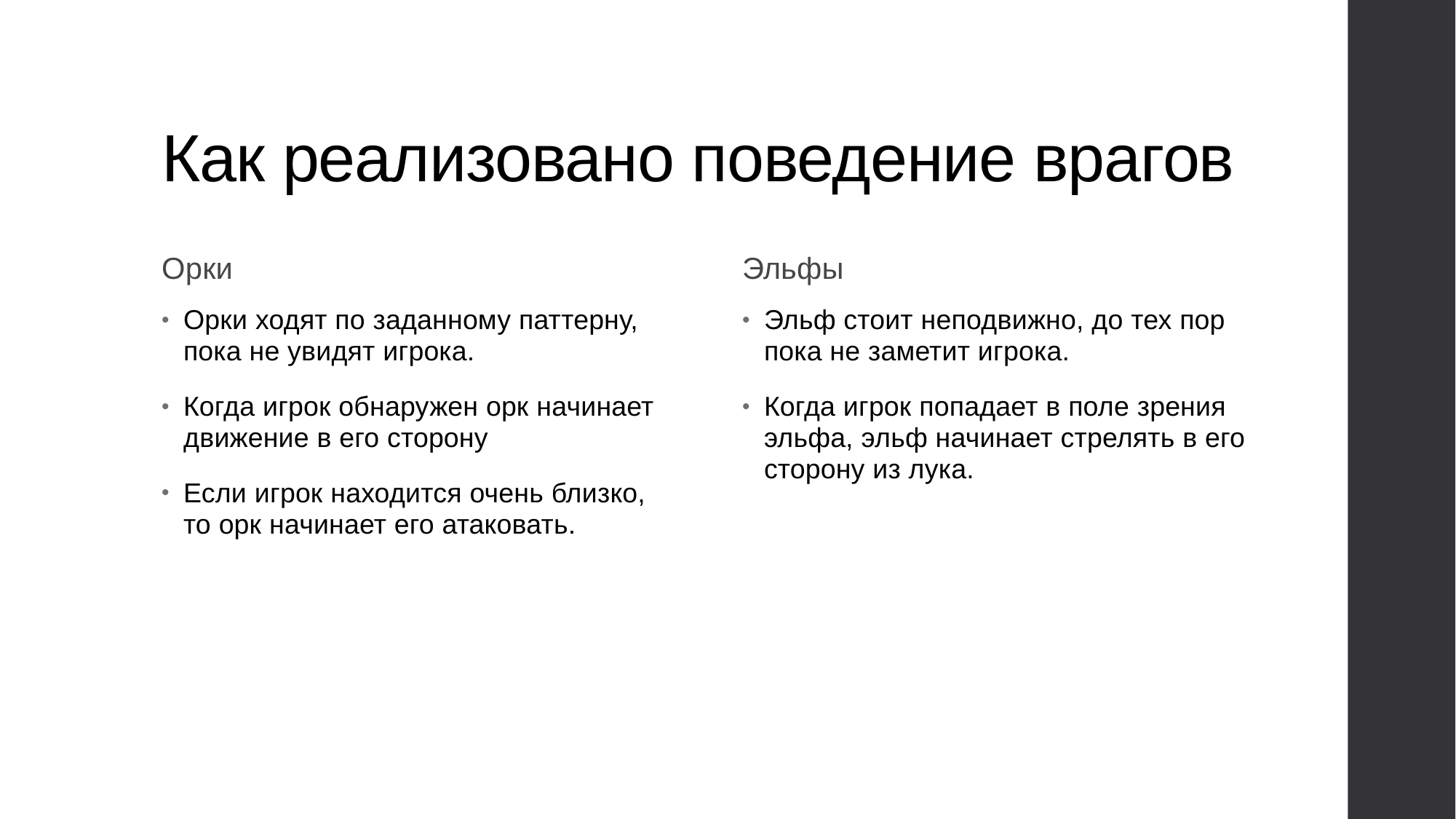

# Как реализовано поведение врагов
Орки
Эльфы
Орки ходят по заданному паттерну, пока не увидят игрока.
Когда игрок обнаружен орк начинает движение в его сторону
Если игрок находится очень близко, то орк начинает его атаковать.
Эльф стоит неподвижно, до тех пор пока не заметит игрока.
Когда игрок попадает в поле зрения эльфа, эльф начинает стрелять в его сторону из лука.